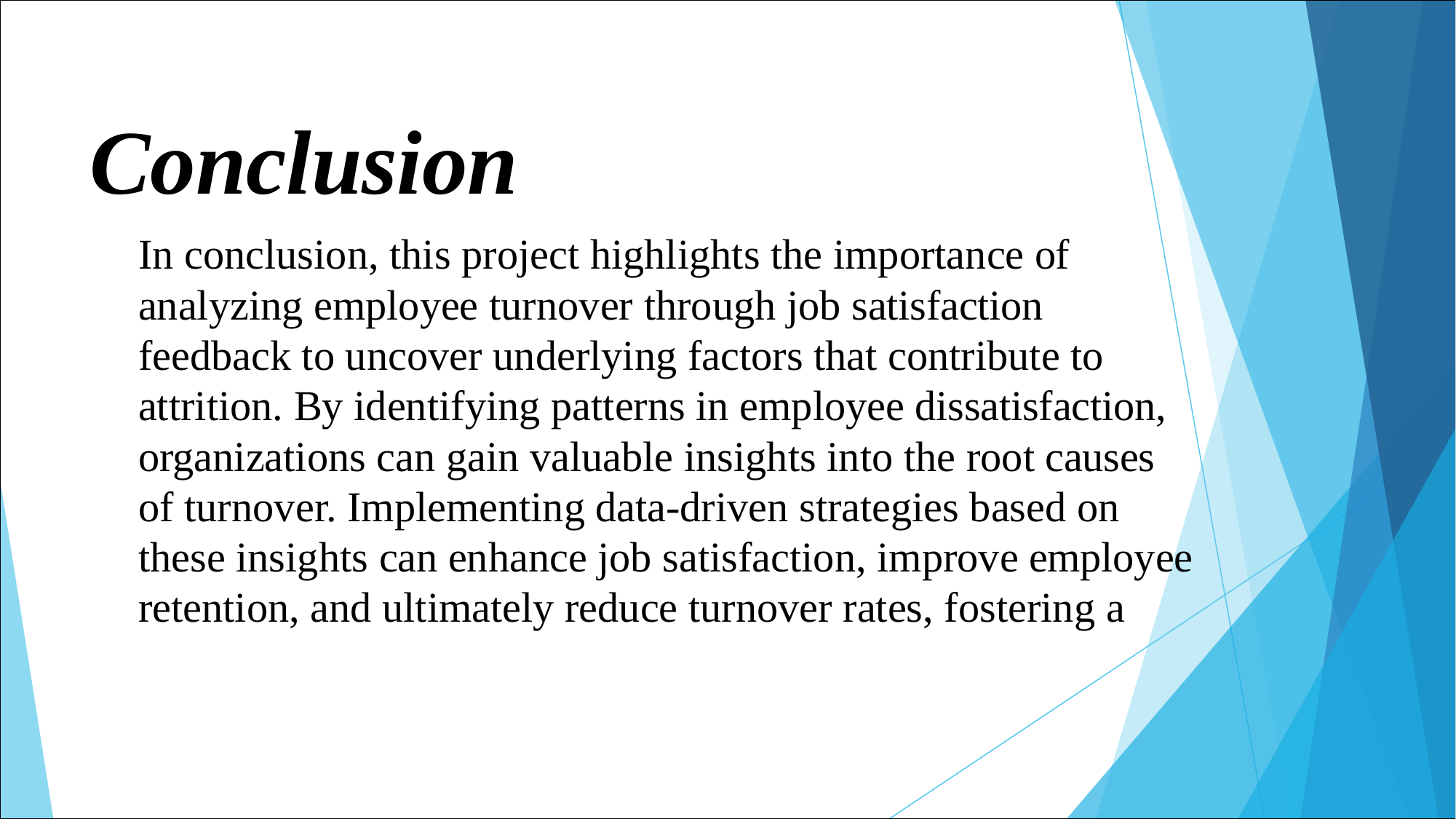

# Conclusion
In conclusion, this project highlights the importance of analyzing employee turnover through job satisfaction feedback to uncover underlying factors that contribute to attrition. By identifying patterns in employee dissatisfaction, organizations can gain valuable insights into the root causes of turnover. Implementing data-driven strategies based on these insights can enhance job satisfaction, improve employee retention, and ultimately reduce turnover rates, fostering a